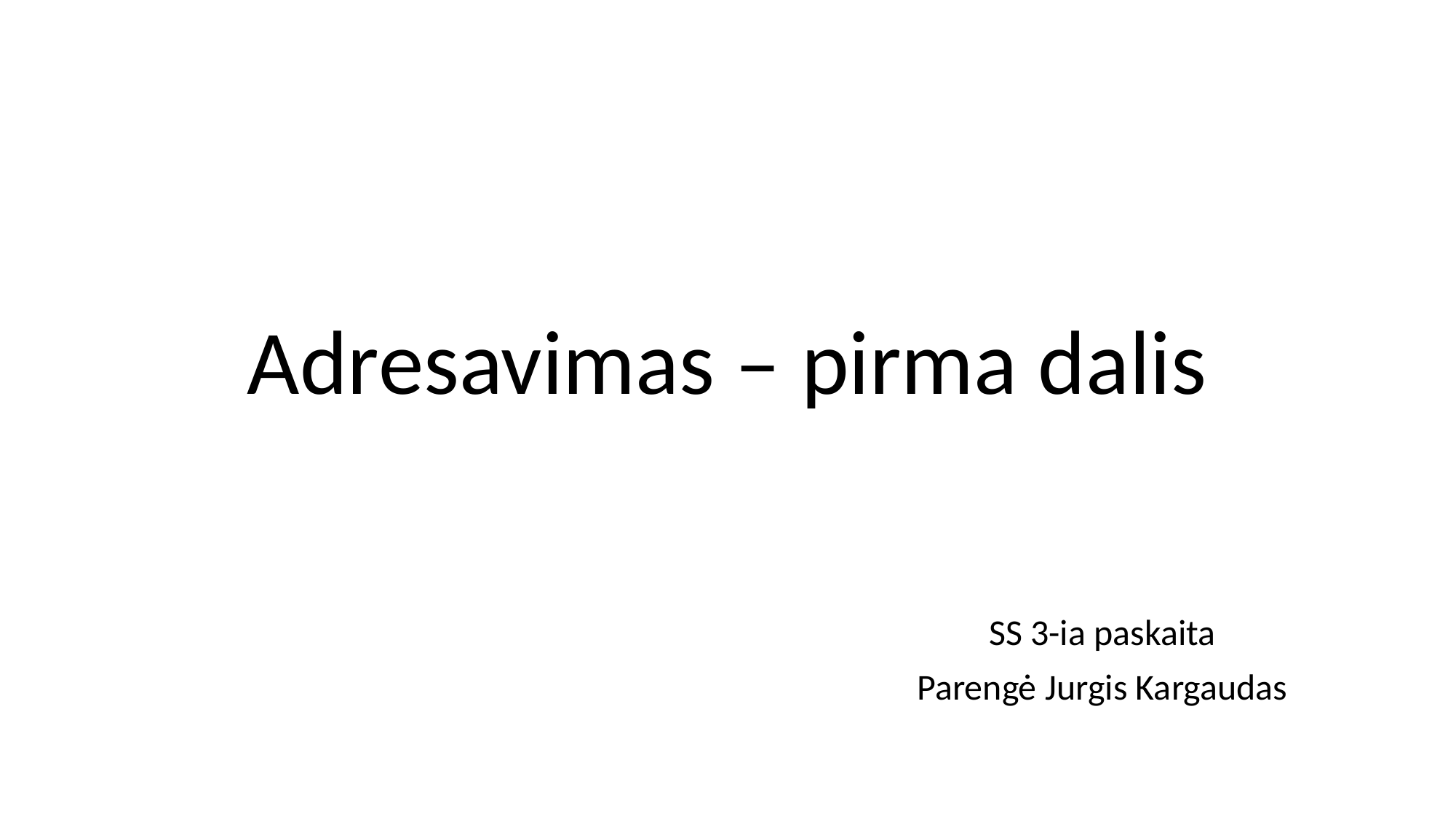

# Adresavimas – pirma dalis
SS 3-ia paskaita
Parengė Jurgis Kargaudas